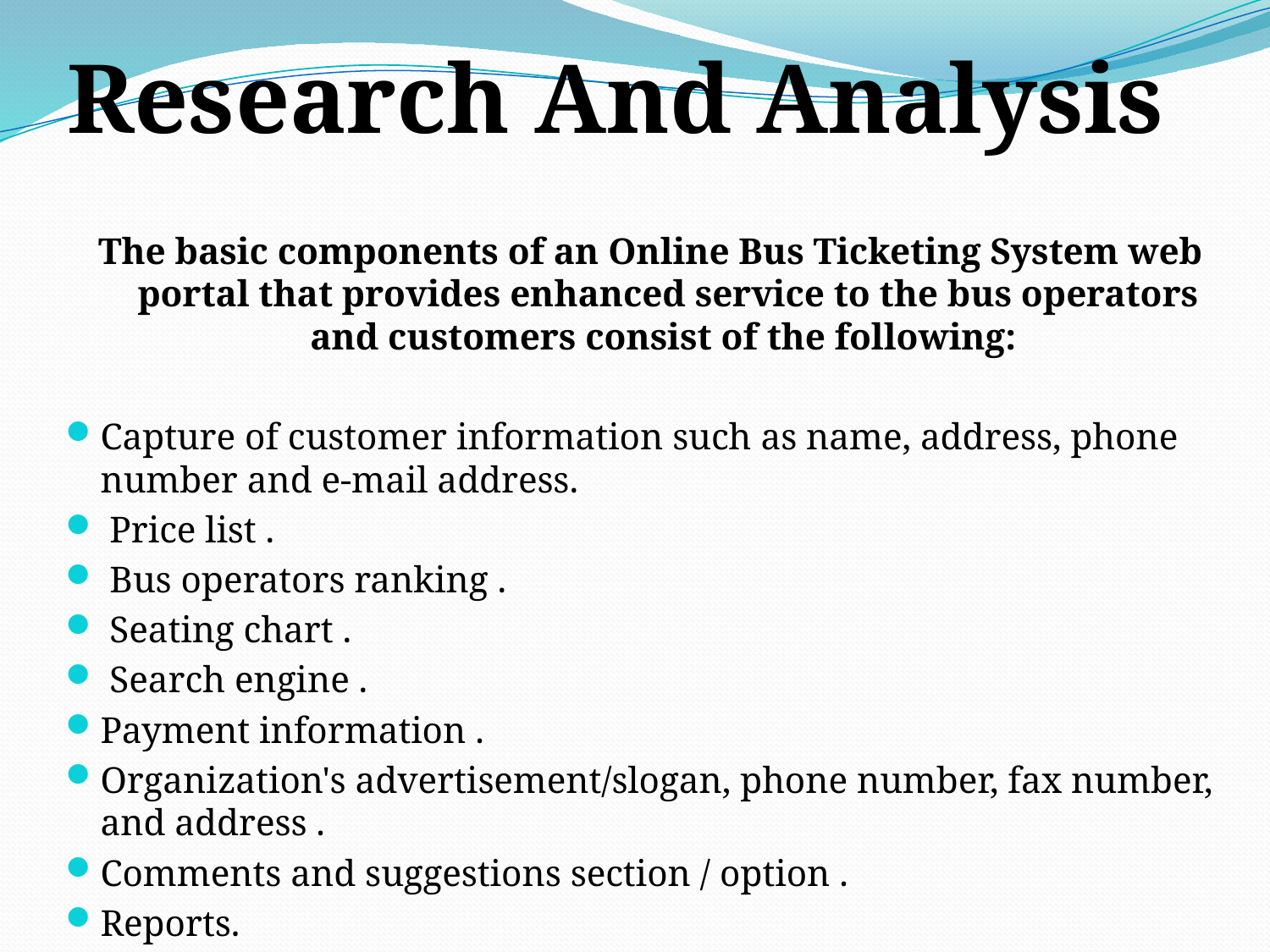

Research And Analysis
The basic components of an Online Bus Ticketing System web portal that provides enhanced service to the bus operators and customers consist of the following:

Capture of customer information such as name, address, phone   number and e-mail address.
 Price list .
 Bus operators ranking .
 Seating chart .
 Search engine .
Payment information .
Organization's advertisement/slogan, phone number, fax number, and address .
Comments and suggestions section / option .
Reports.